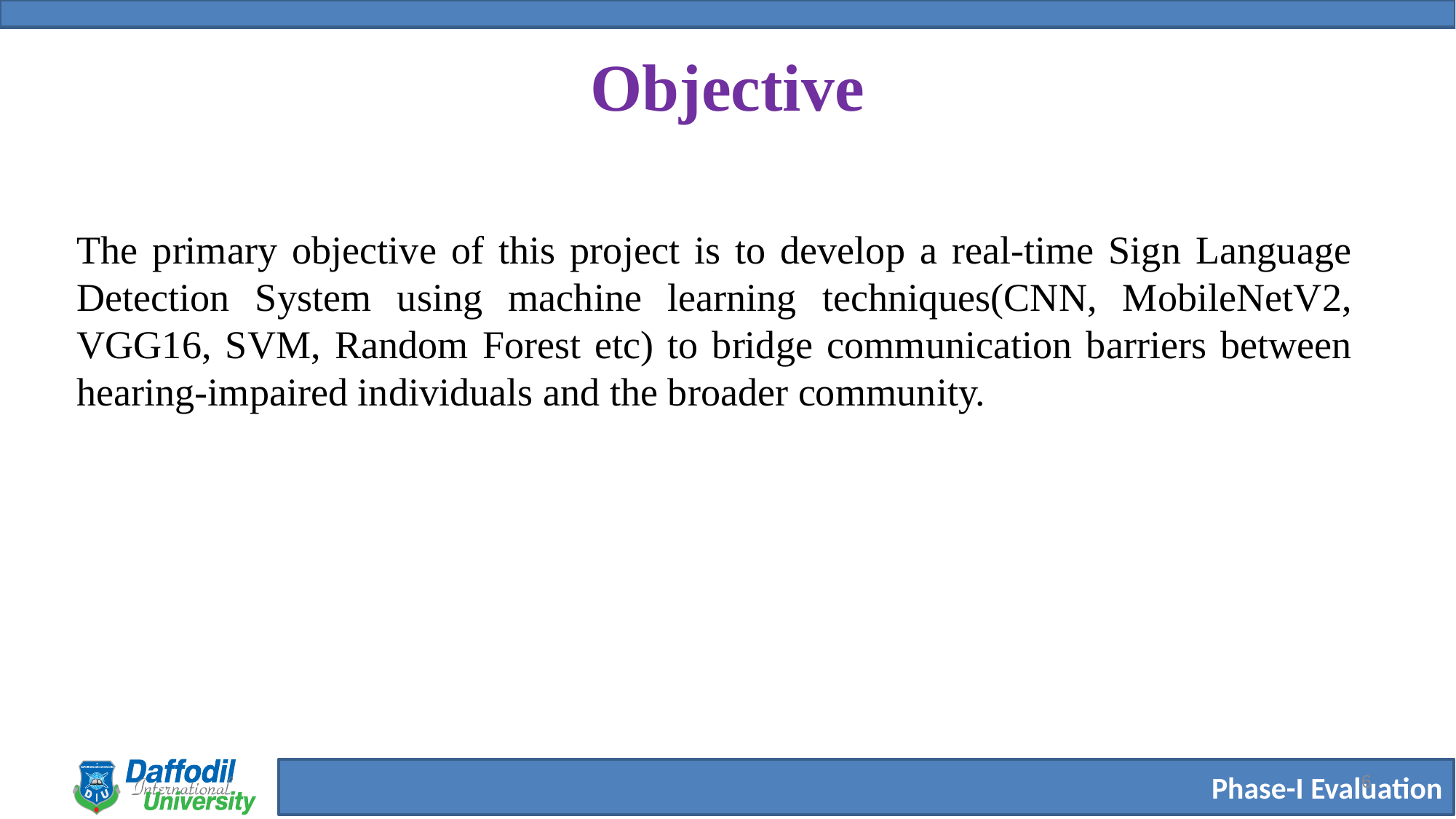

# Objective

The primary objective of this project is to develop a real-time Sign Language Detection System using machine learning techniques(CNN, MobileNetV2, VGG16, SVM, Random Forest etc) to bridge communication barriers between hearing-impaired individuals and the broader community.
6